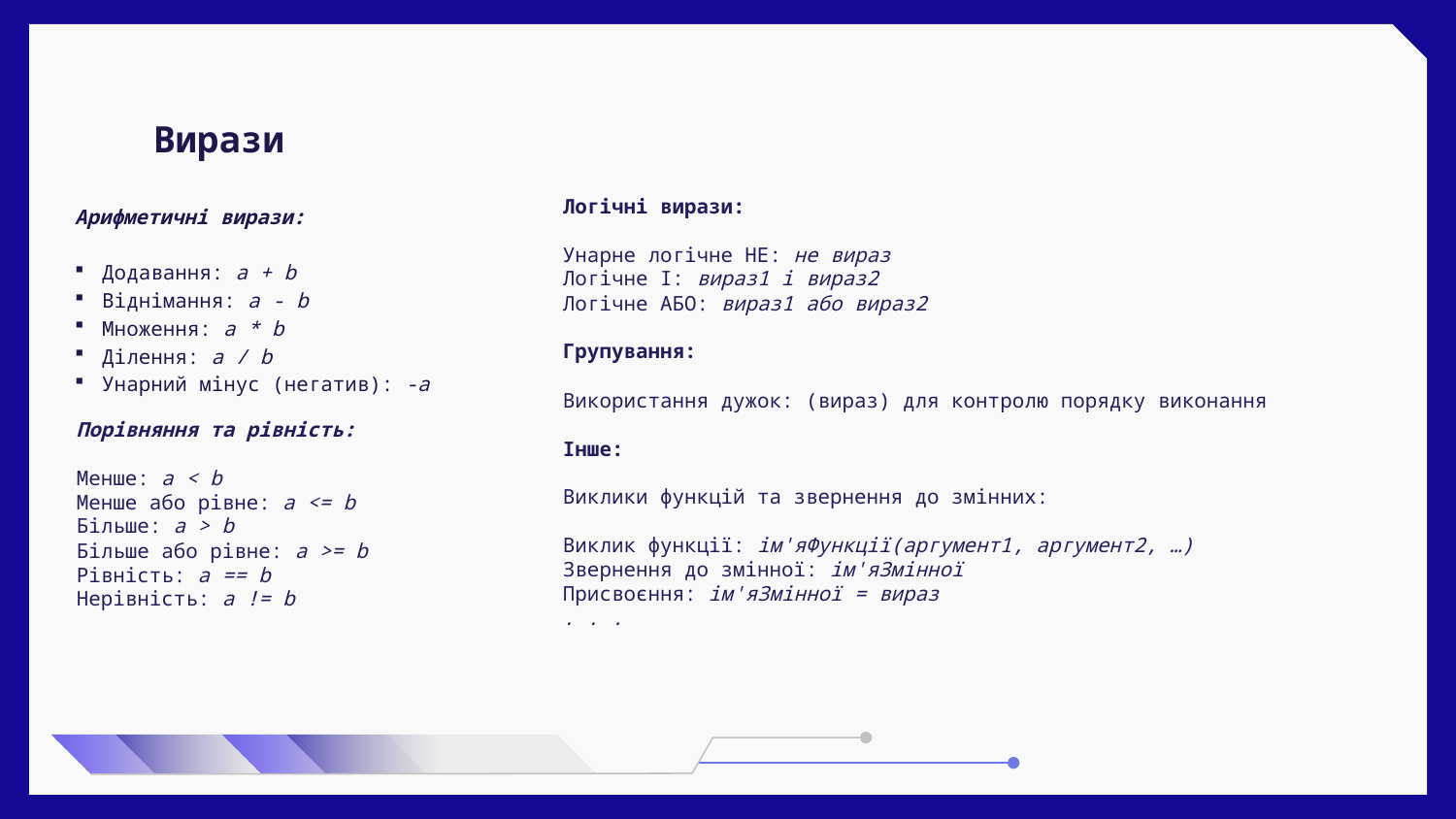

Вирази
Арифметичні вирази:

Додавання: a + b
Віднімання: a - b
Множення: a * b
Ділення: a / b
Унарний мінус (негатив): -a
Логічні вирази:

Унарне логічне НЕ: не вираз
Логічне І: вираз1 і вираз2
Логічне АБО: вираз1 або вираз2

Групування:

Використання дужок: (вираз) для контролю порядку виконання

Інше:
Виклики функцій та звернення до змінних:

Виклик функції: ім'яФункції(аргумент1, аргумент2, …)
Звернення до змінної: ім'яЗмінної
Присвоєння: ім'яЗмінної = вираз
. . .

Порівняння та рівність:

Менше: a < b
Менше або рівне: a <= b
Більше: a > b
Більше або рівне: a >= b
Рівність: a == b
Нерівність: a != b